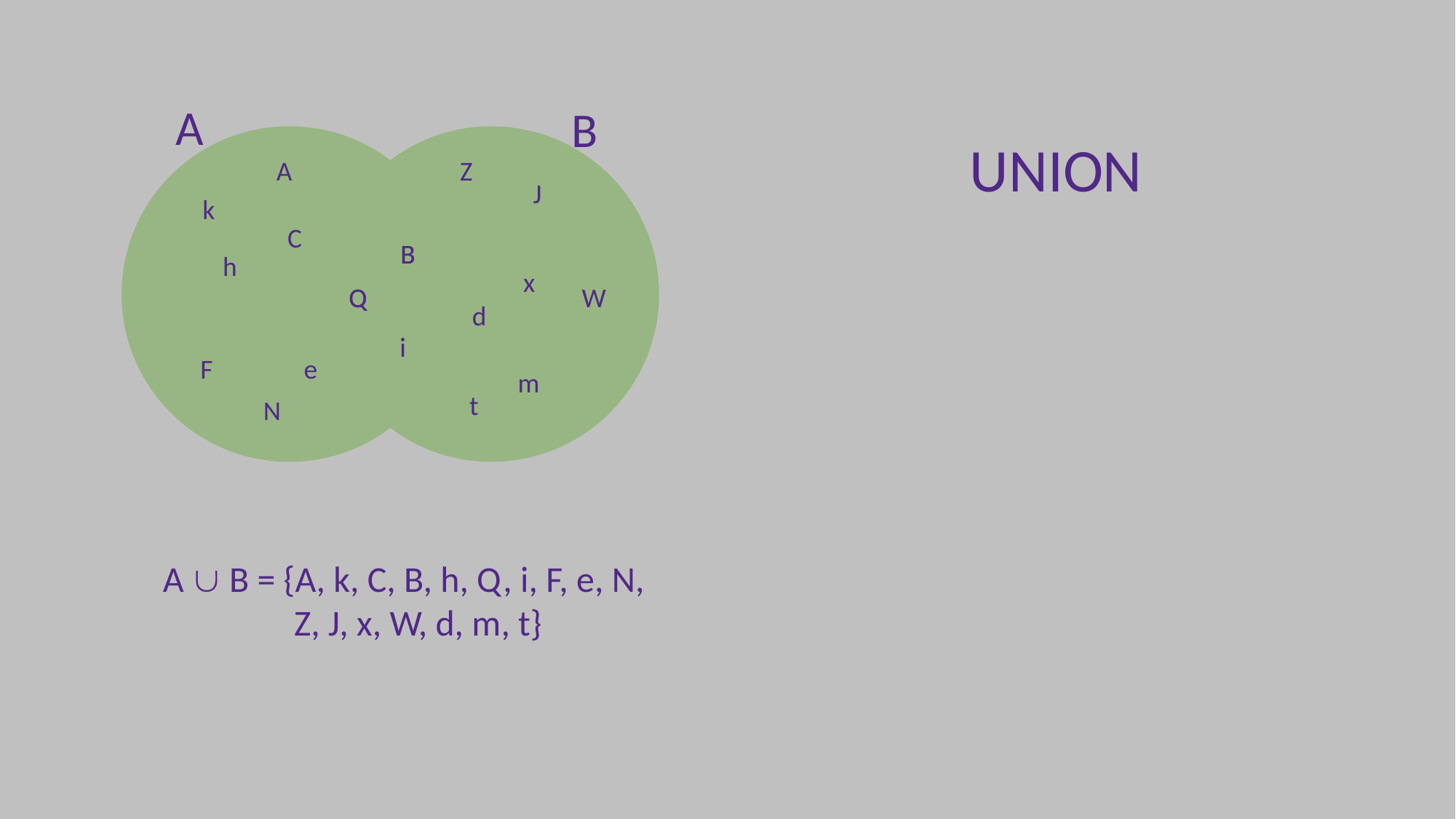

A
B
UNION

A
Z
J
k
C
B
B
h
x
W
Q
Q
d
i
i
F
e
m
t
N
A ∪ B = {A, k, C, B, h, Q, i, F, e, N,
                Z, J, x, W, d, m, t}